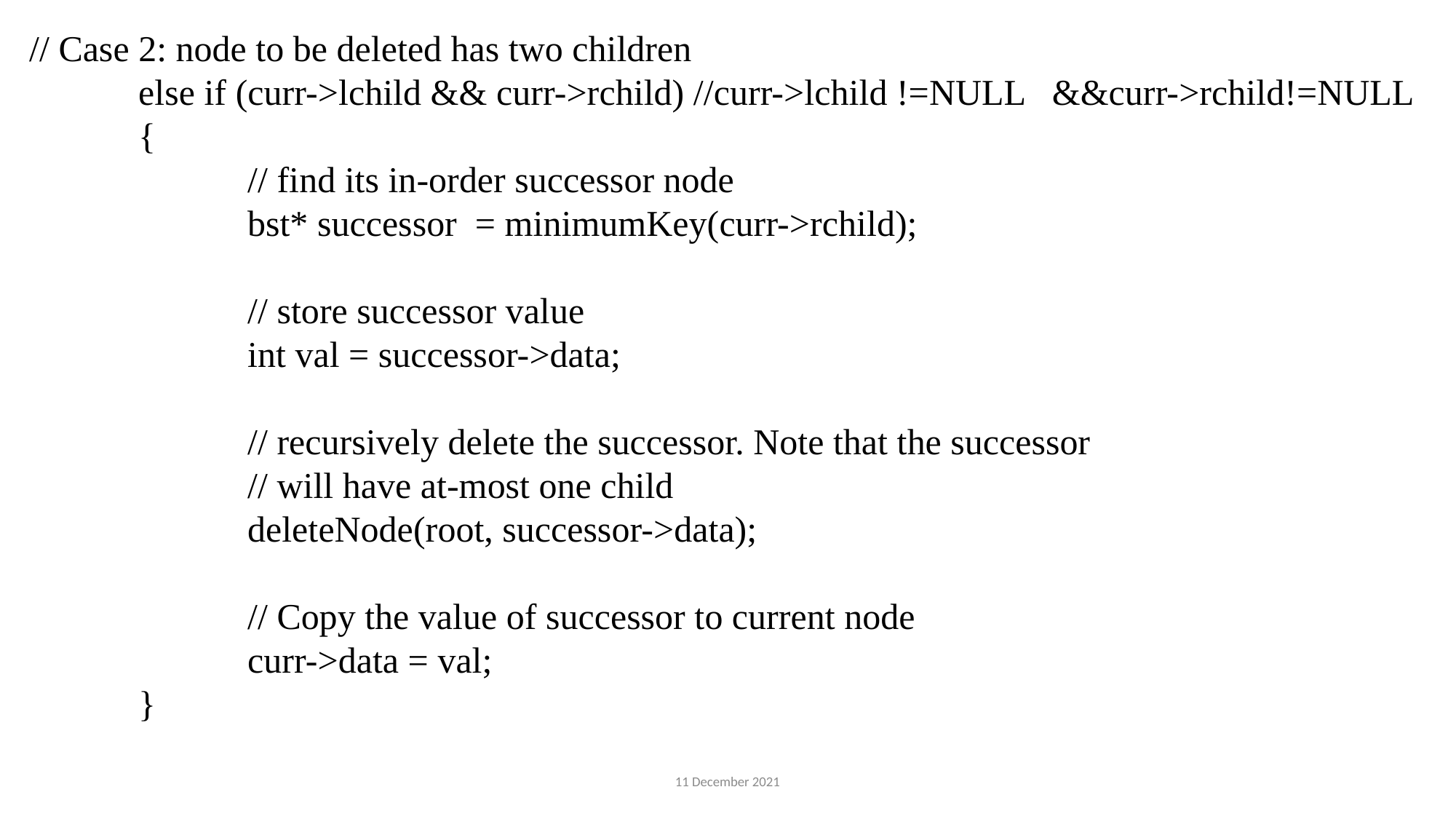

// Case 2: node to be deleted has two children
	else if (curr->lchild && curr->rchild) //curr->lchild !=NULL   &&curr->rchild!=NULL
	{
		// find its in-order successor node
		bst* successor  = minimumKey(curr->rchild);

		// store successor value
		int val = successor->data;

		// recursively delete the successor. Note that the successor
		// will have at-most one child
		deleteNode(root, successor->data);

		// Copy the value of successor to current node
		curr->data = val;
	}
11 December 2021